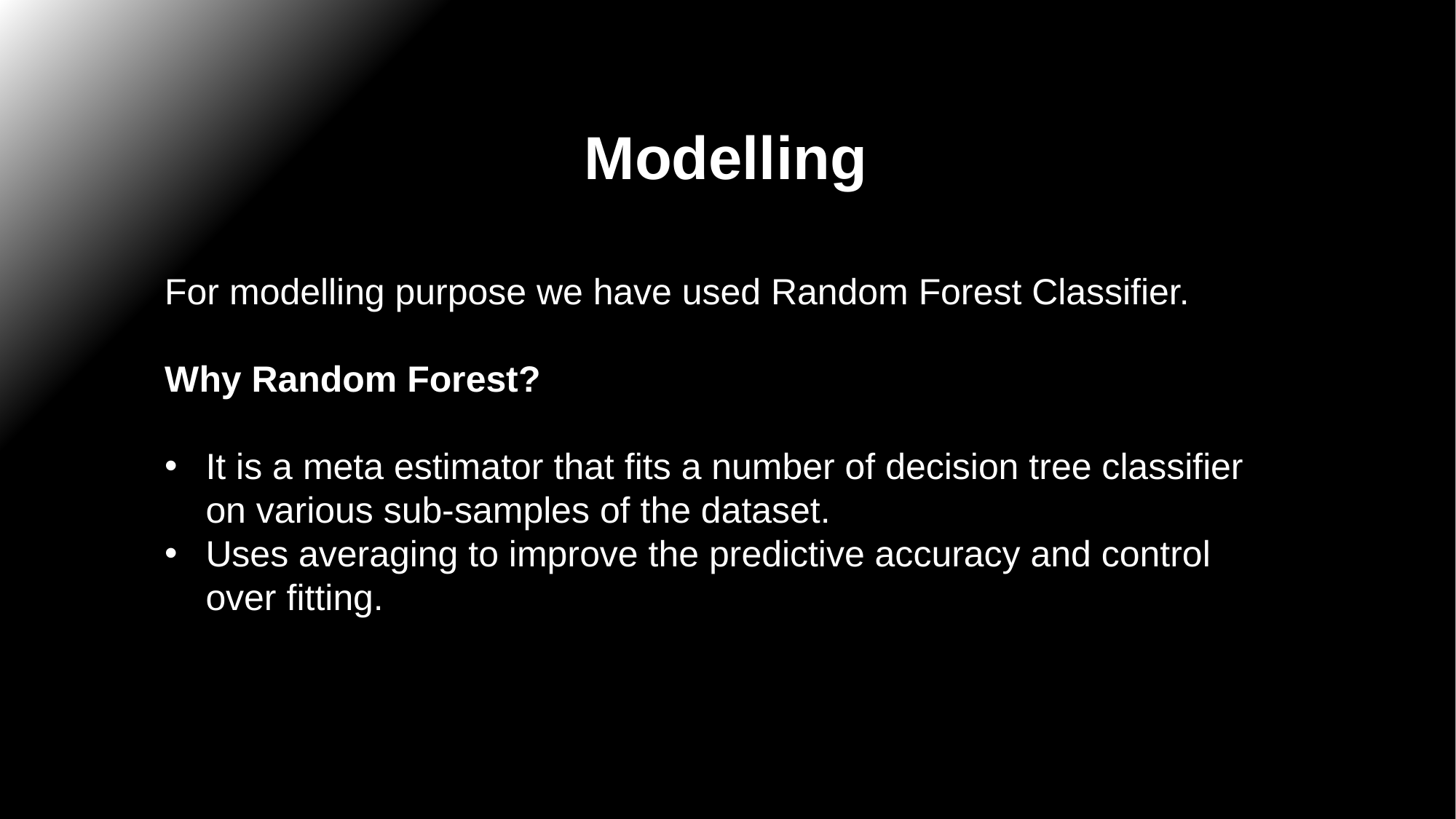

Modelling
For modelling purpose we have used Random Forest Classifier.

Why Random Forest?

It is a meta estimator that fits a number of decision tree classifier on various sub-samples of the dataset.
Uses averaging to improve the predictive accuracy and control over fitting.